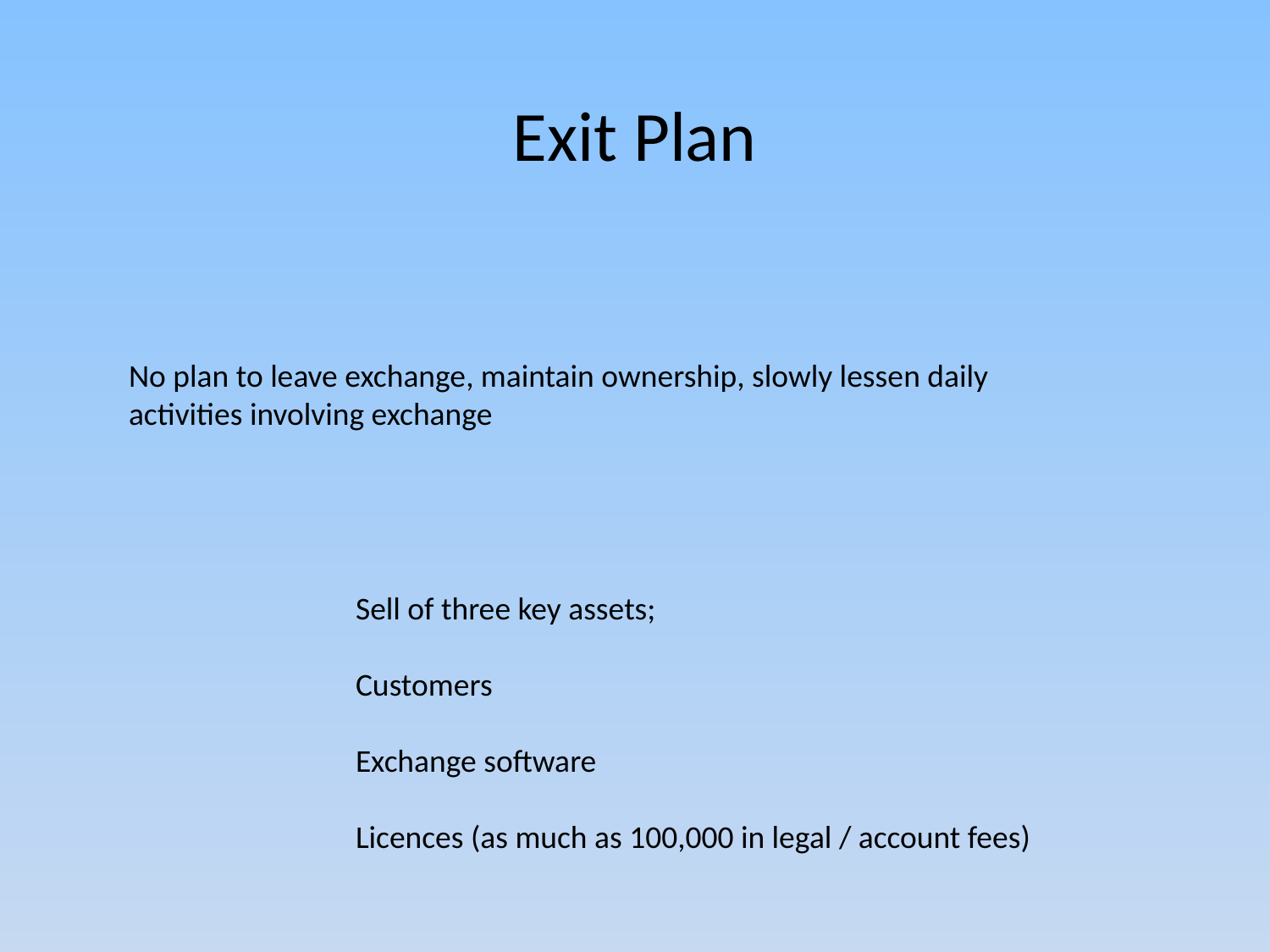

Exit Plan
No plan to leave exchange, maintain ownership, slowly lessen daily activities involving exchange
Sell of three key assets;

Customers

Exchange software

Licences (as much as 100,000 in legal / account fees)